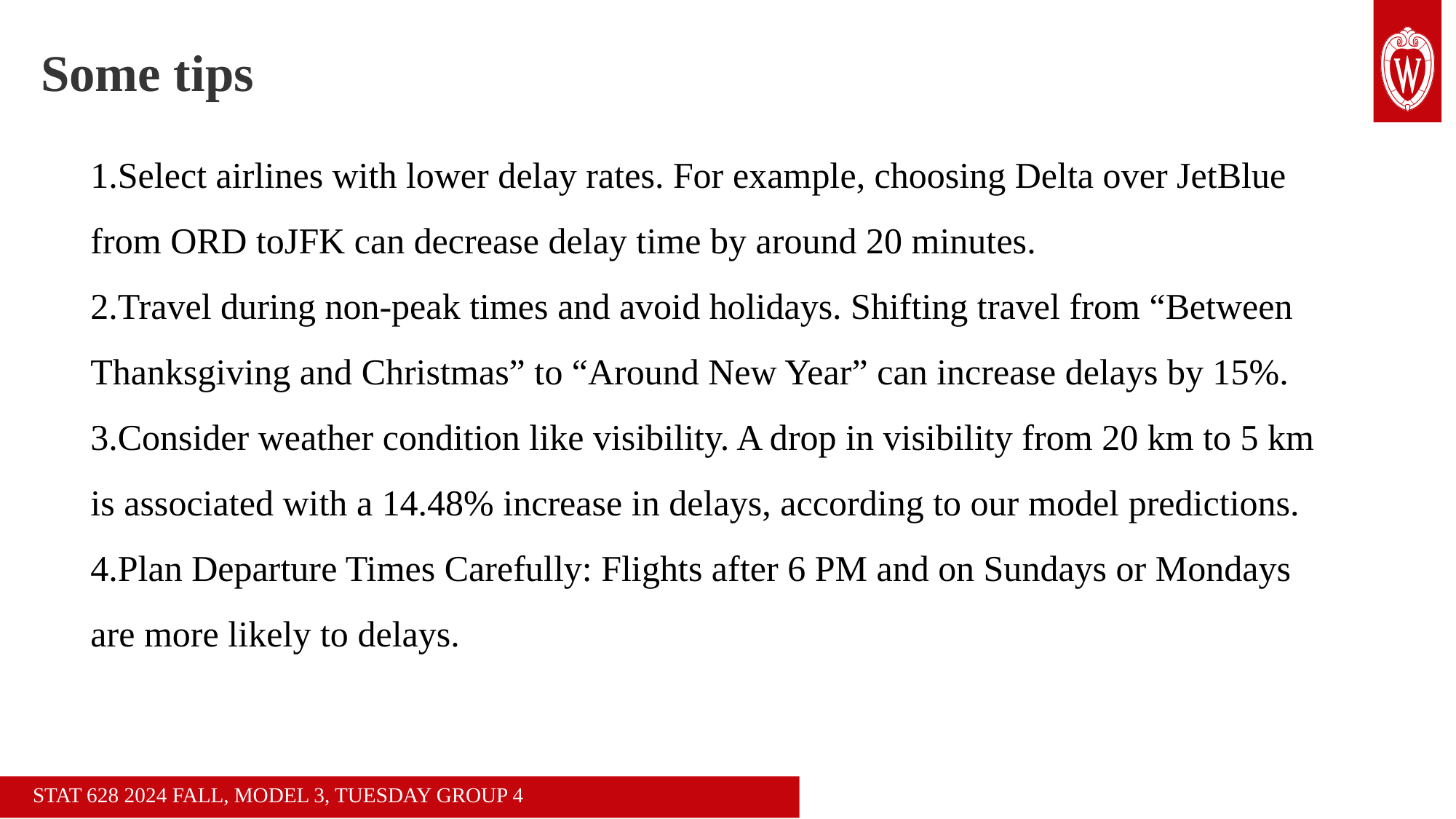

Some tips
#
1.Select airlines with lower delay rates. For example, choosing Delta over JetBlue from ORD toJFK can decrease delay time by around 20 minutes.
2.Travel during non-peak times and avoid holidays. Shifting travel from “Between Thanksgiving and Christmas” to “Around New Year” can increase delays by 15%.
3.Consider weather condition like visibility. A drop in visibility from 20 km to 5 km is associated with a 14.48% increase in delays, according to our model predictions.
4.Plan Departure Times Carefully: Flights after 6 PM and on Sundays or Mondays are more likely to delays.
STAT 628 2024 FALL, MODEL 3, TUESDAY GROUP 4